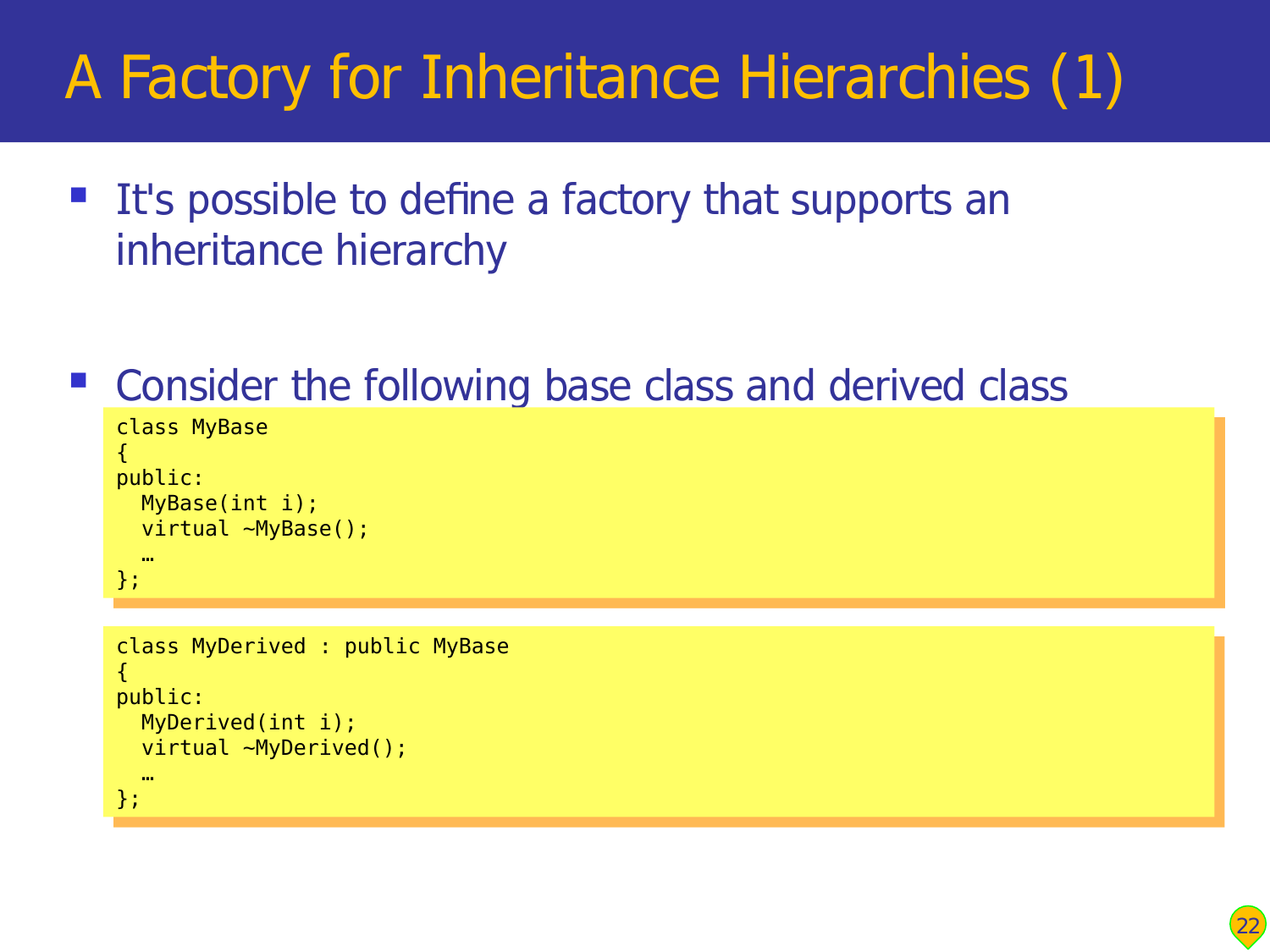

# A Factory for Inheritance Hierarchies (1)
It's possible to define a factory that supports an inheritance hierarchy

Consider the following base class and derived class
class MyBase
{
public:
  MyBase(int i);
  virtual ~MyBase();
  …
};
class MyDerived : public MyBase
{
public:
  MyDerived(int i);
  virtual ~MyDerived();
  …
};
22